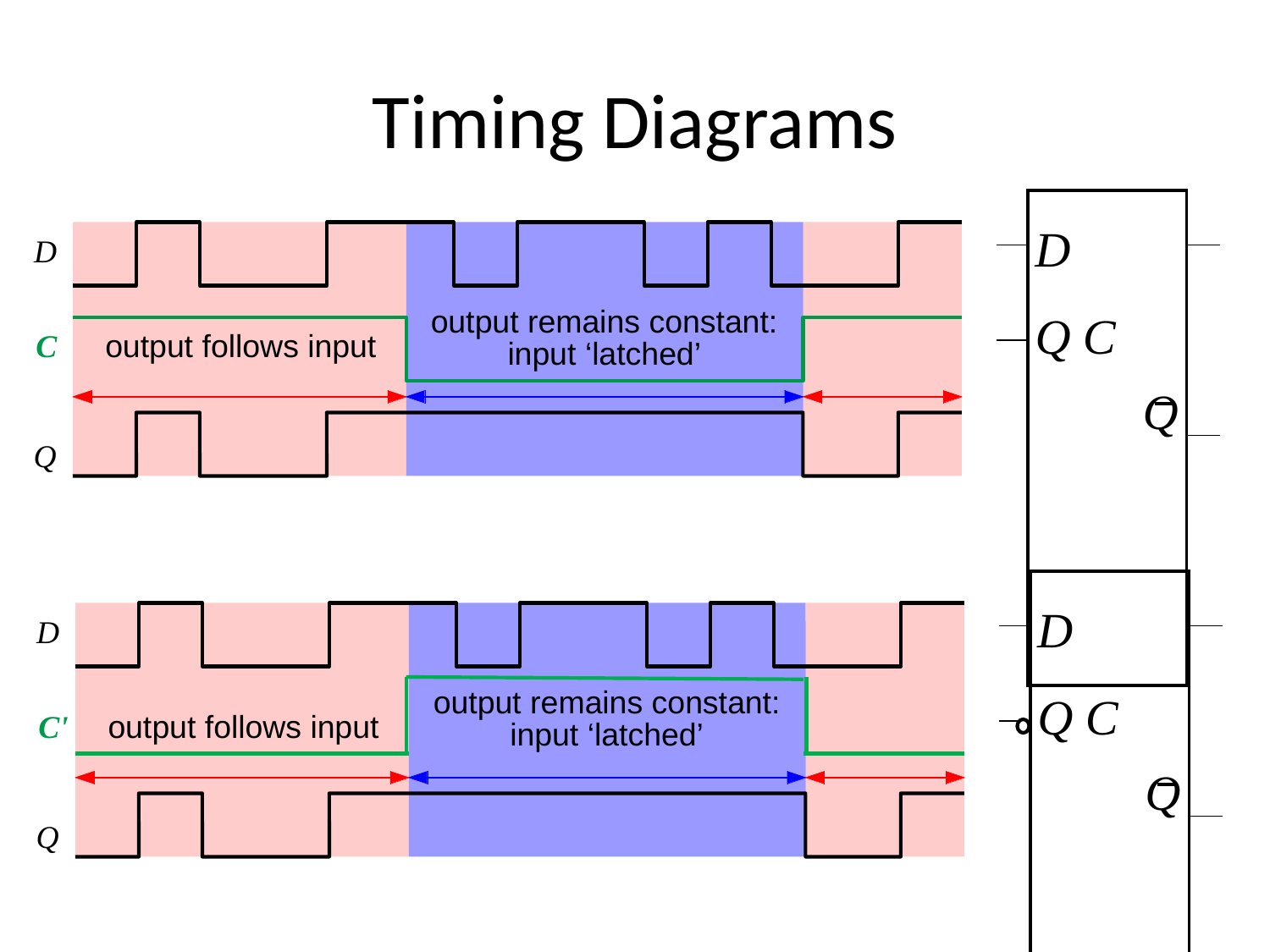

# Timing Diagrams
|  | D Q C Q |  |
| --- | --- | --- |
|  |  |  |
|  |  |  |
|  |  |  |

D
output remains constant: input ‘latched’

C	output follows input

Q
|  | D Q C Q |  |
| --- | --- | --- |
|  |  |  |
|  |  |  |
|  |  |  |

D
output remains constant: input ‘latched’
C'	output follows input

Q